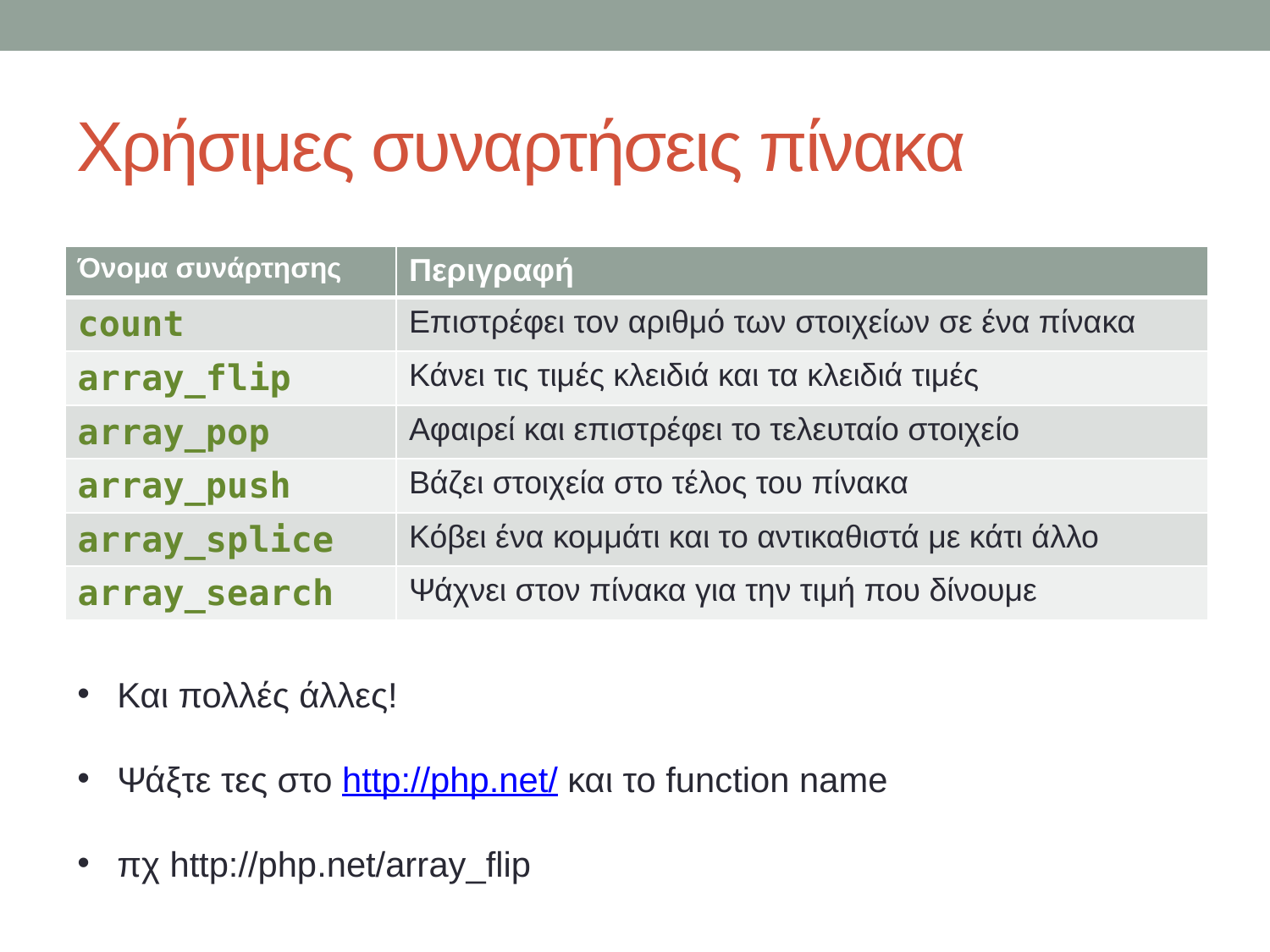

# Χρήσιμες συναρτήσεις πίνακα
| Όνομα συνάρτησης | Περιγραφή |
| --- | --- |
| count | Επιστρέφει τον αριθμό των στοιχείων σε ένα πίνακα |
| array\_flip | Κάνει τις τιμές κλειδιά και τα κλειδιά τιμές |
| array\_pop | Αφαιρεί και επιστρέφει το τελευταίο στοιχείο |
| array\_push | Βάζει στοιχεία στο τέλος του πίνακα |
| array\_splice | Κόβει ένα κομμάτι και το αντικαθιστά με κάτι άλλο |
| array\_search | Ψάχνει στον πίνακα για την τιμή που δίνουμε |
Και πολλές άλλες!

Ψάξτε τες στο http://php.net/ και το function name

πχ http://php.net/array_flip